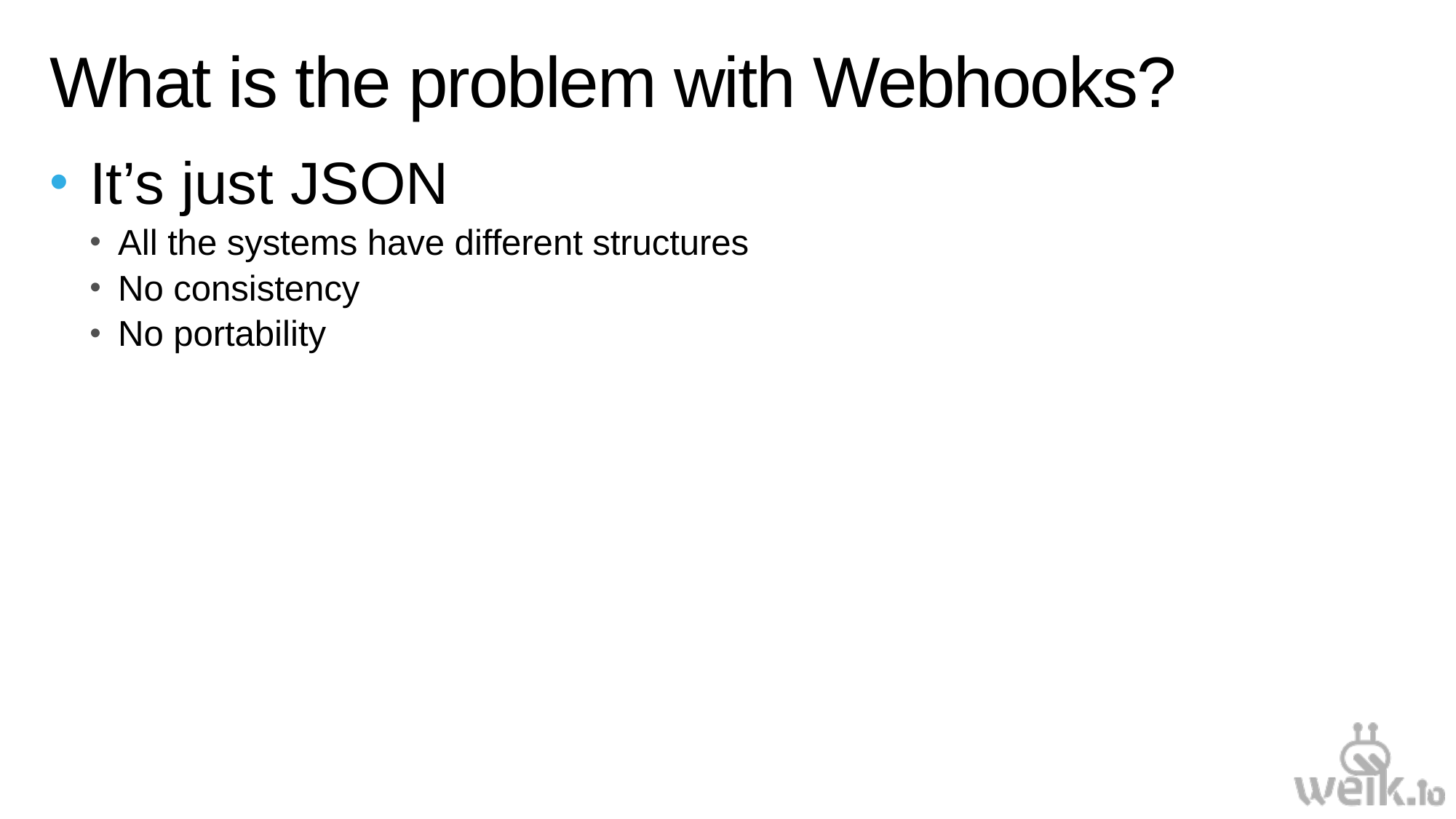

# What is the problem with Webhooks?
It’s just JSON
All the systems have different structures
No consistency
No portability